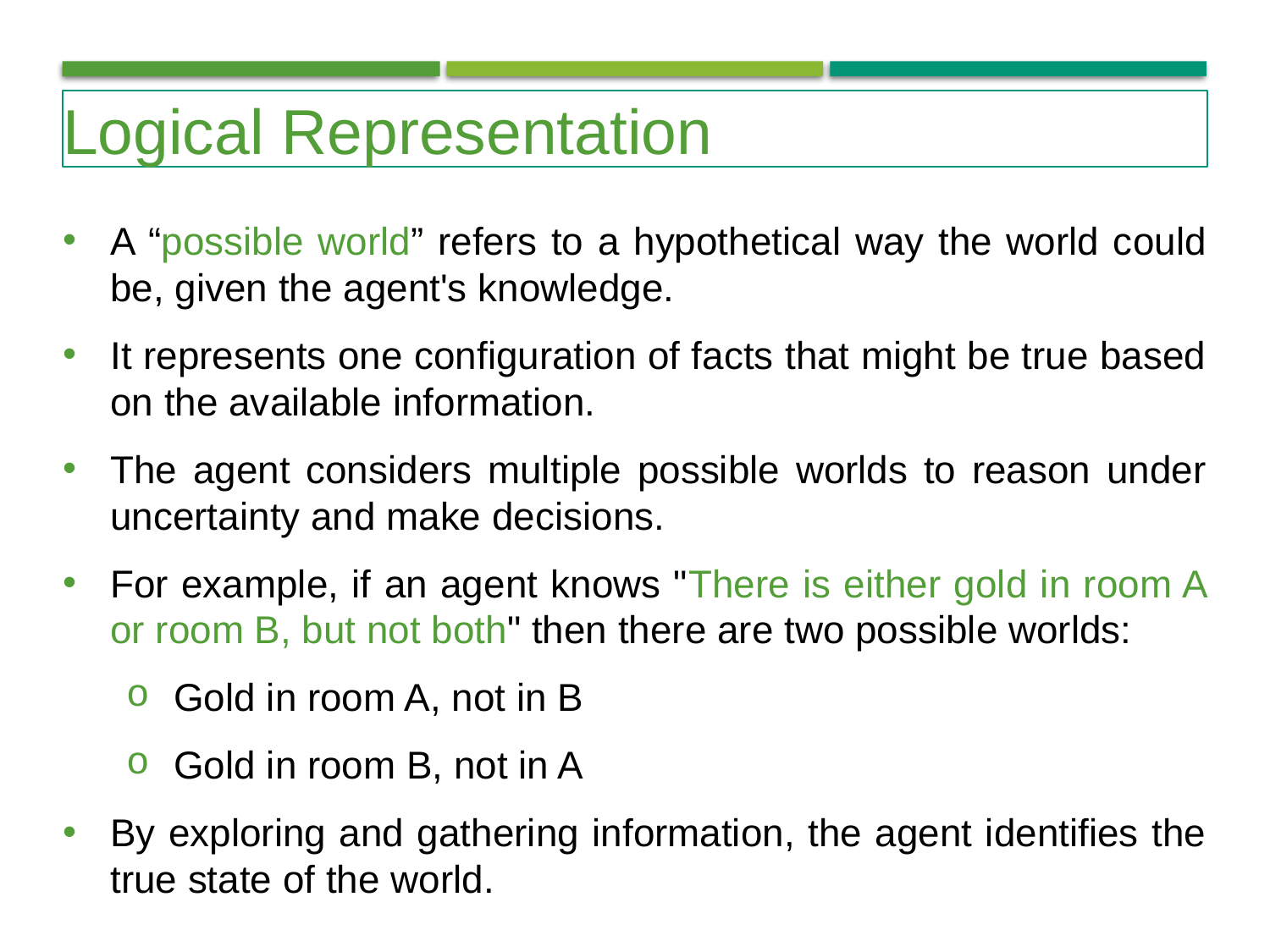

Logical Representation
A “possible world” refers to a hypothetical way the world could be, given the agent's knowledge.
It represents one configuration of facts that might be true based on the available information.
The agent considers multiple possible worlds to reason under uncertainty and make decisions.
For example, if an agent knows "There is either gold in room A or room B, but not both" then there are two possible worlds:
Gold in room A, not in B
Gold in room B, not in A
By exploring and gathering information, the agent identifies the true state of the world.